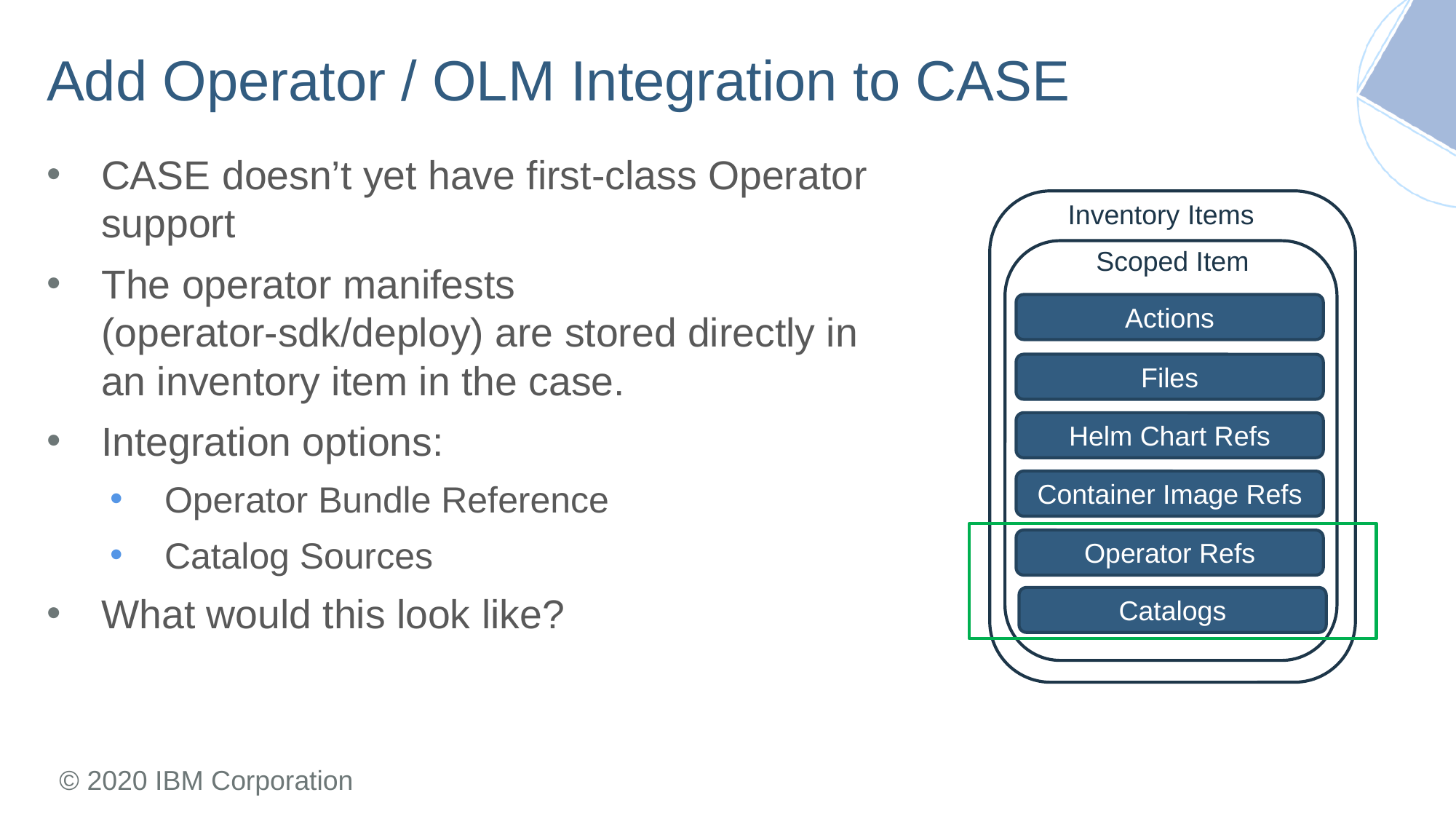

# Add Operator / OLM Integration to CASE
CASE doesn’t yet have first-class Operator support
The operator manifests (operator-sdk/deploy) are stored directly in an inventory item in the case.
Integration options:
Operator Bundle Reference
Catalog Sources
What would this look like?

Inventory Items
Scoped Item

Actions
Files
Helm Chart Refs
Container Image Refs

Operator Refs
Catalogs